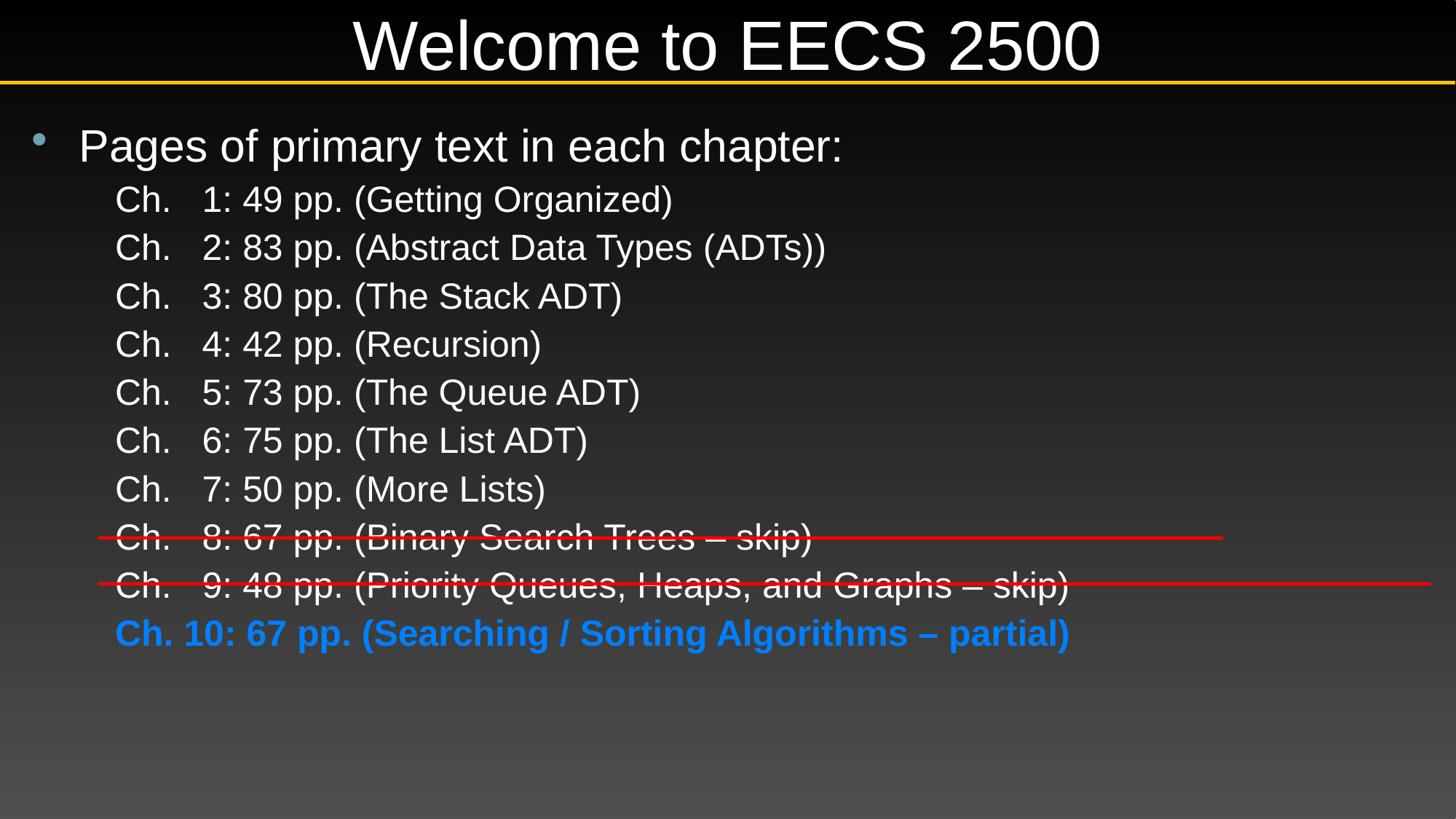

# Welcome to EECS 2500
Pages of primary text in each chapter:
	Ch.   1: 49 pp. (Getting Organized)
	Ch.   2: 83 pp. (Abstract Data Types (ADTs))
	Ch.   3: 80 pp. (The Stack ADT)
	Ch.   4: 42 pp. (Recursion)
	Ch.   5: 73 pp. (The Queue ADT)
	Ch.   6: 75 pp. (The List ADT)
	Ch.   7: 50 pp. (More Lists)
	Ch.   8: 67 pp. (Binary Search Trees – skip)
	Ch.   9: 48 pp. (Priority Queues, Heaps, and Graphs – skip)
	Ch. 10: 67 pp. (Searching / Sorting Algorithms – partial)